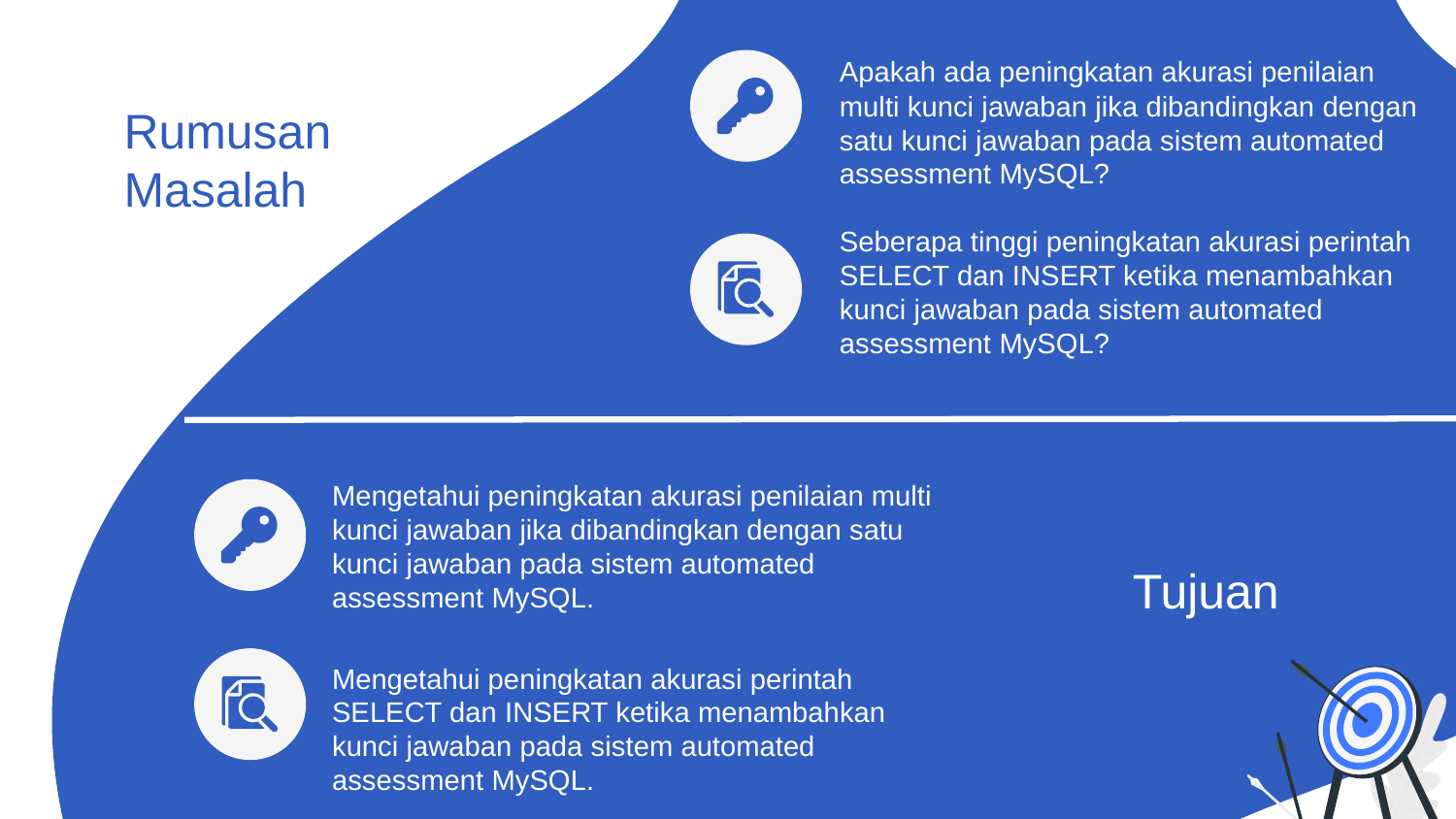

Apakah ada peningkatan akurasi penilaian multi kunci jawaban jika dibandingkan dengan satu kunci jawaban pada sistem automated assessment MySQL?

# Rumusan Masalah
Seberapa tinggi peningkatan akurasi perintah SELECT dan INSERT ketika menambahkan kunci jawaban pada sistem automated assessment MySQL?

Mengetahui peningkatan akurasi penilaian multi kunci jawaban jika dibandingkan dengan satu kunci jawaban pada sistem automated assessment MySQL.

Tujuan
Mengetahui peningkatan akurasi perintah SELECT dan INSERT ketika menambahkan kunci jawaban pada sistem automated assessment MySQL.